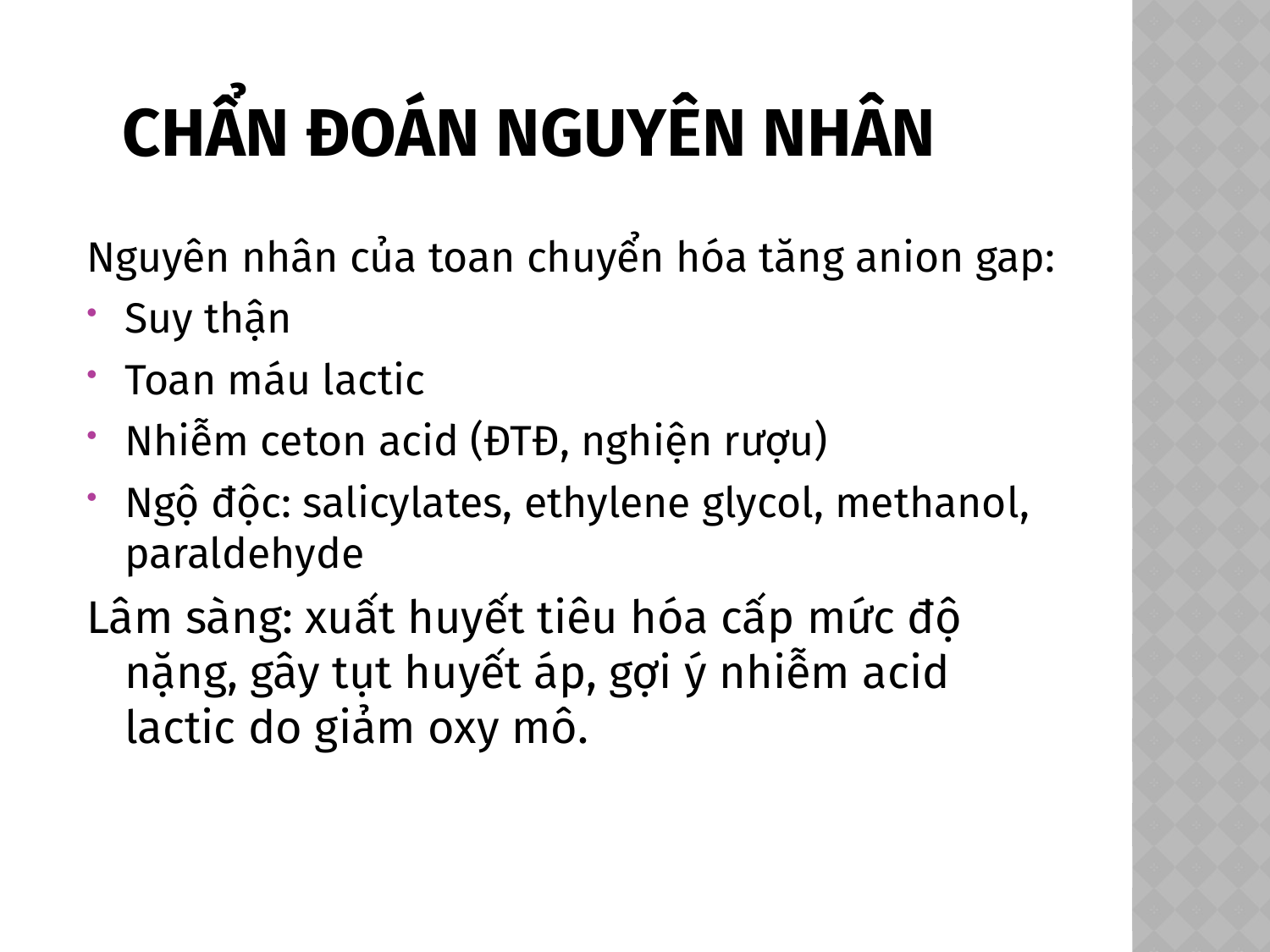

# Chẩn đoán nguyên nhân
Nguyên nhân của toan chuyển hóa tăng anion gap:
Suy thận
Toan máu lactic
Nhiễm ceton acid (ĐTĐ, nghiện rượu)
Ngộ độc: salicylates, ethylene glycol, methanol, paraldehyde
Lâm sàng: xuất huyết tiêu hóa cấp mức độ nặng, gây tụt huyết áp, gợi ý nhiễm acid lactic do giảm oxy mô.